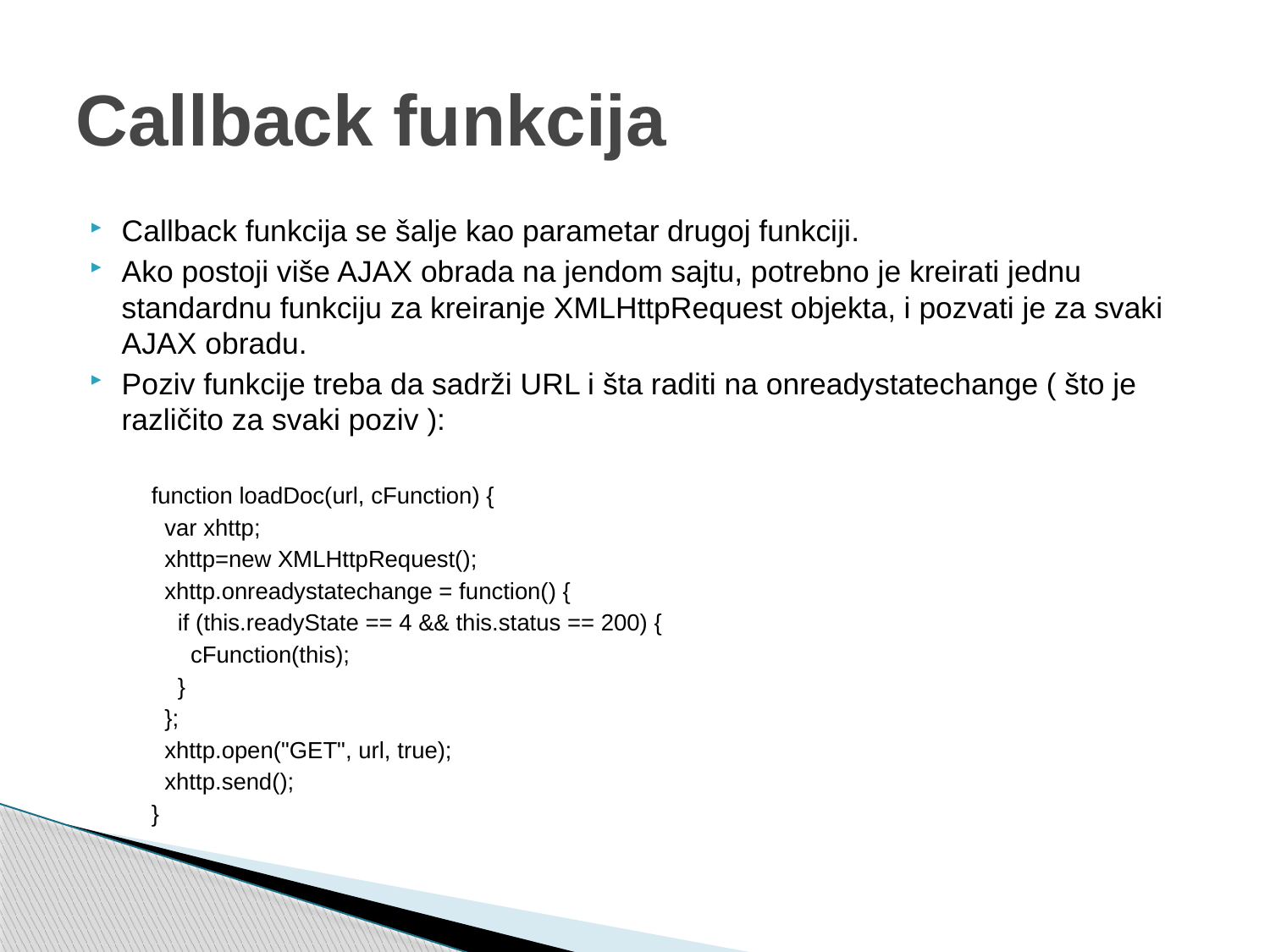

# Callback funkcija
Callback funkcija se šalje kao parametar drugoj funkciji.
Ako postoji više AJAX obrada na jendom sajtu, potrebno je kreirati jednu standardnu funkciju za kreiranje XMLHttpRequest objekta, i pozvati je za svaki AJAX obradu.
Poziv funkcije treba da sadrži URL i šta raditi na onreadystatechange ( što je različito za svaki poziv ):

function loadDoc(url, cFunction) {
  var xhttp;
  xhttp=new XMLHttpRequest();
  xhttp.onreadystatechange = function() {
    if (this.readyState == 4 && this.status == 200) {
      cFunction(this);
    }
  };
  xhttp.open("GET", url, true);
  xhttp.send();
}